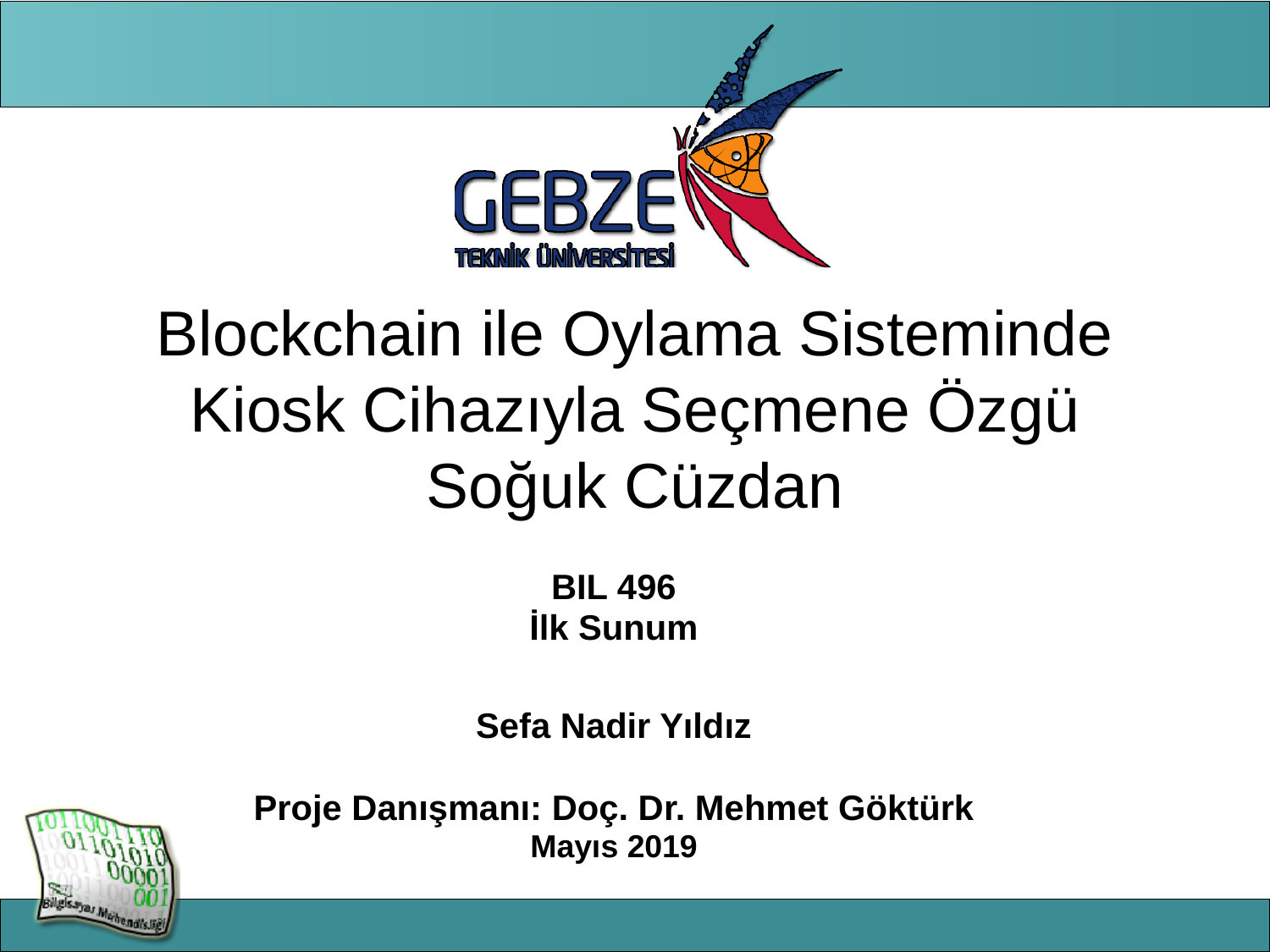

# Blockchain ile Oylama Sisteminde Kiosk Cihazıyla Seçmene Özgü Soğuk Cüzdan

BIL 496
İlk Sunum

Sefa Nadir Yıldız

Proje Danışmanı: Doç. Dr. Mehmet Göktürk
Mayıs 2019